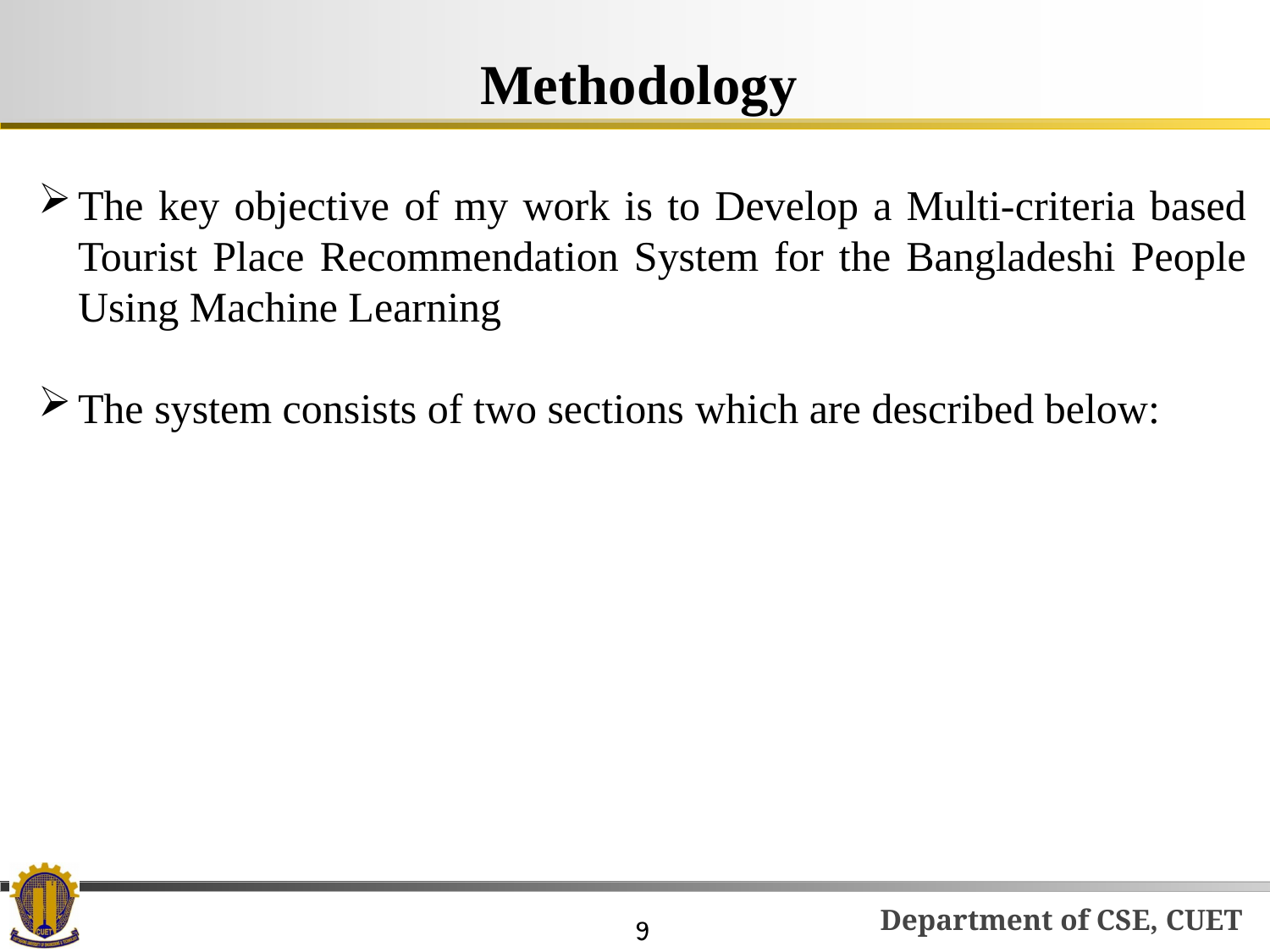

Methodology
The key objective of my work is to Develop a Multi-criteria based Tourist Place Recommendation System for the Bangladeshi People Using Machine Learning

The system consists of two sections which are described below: